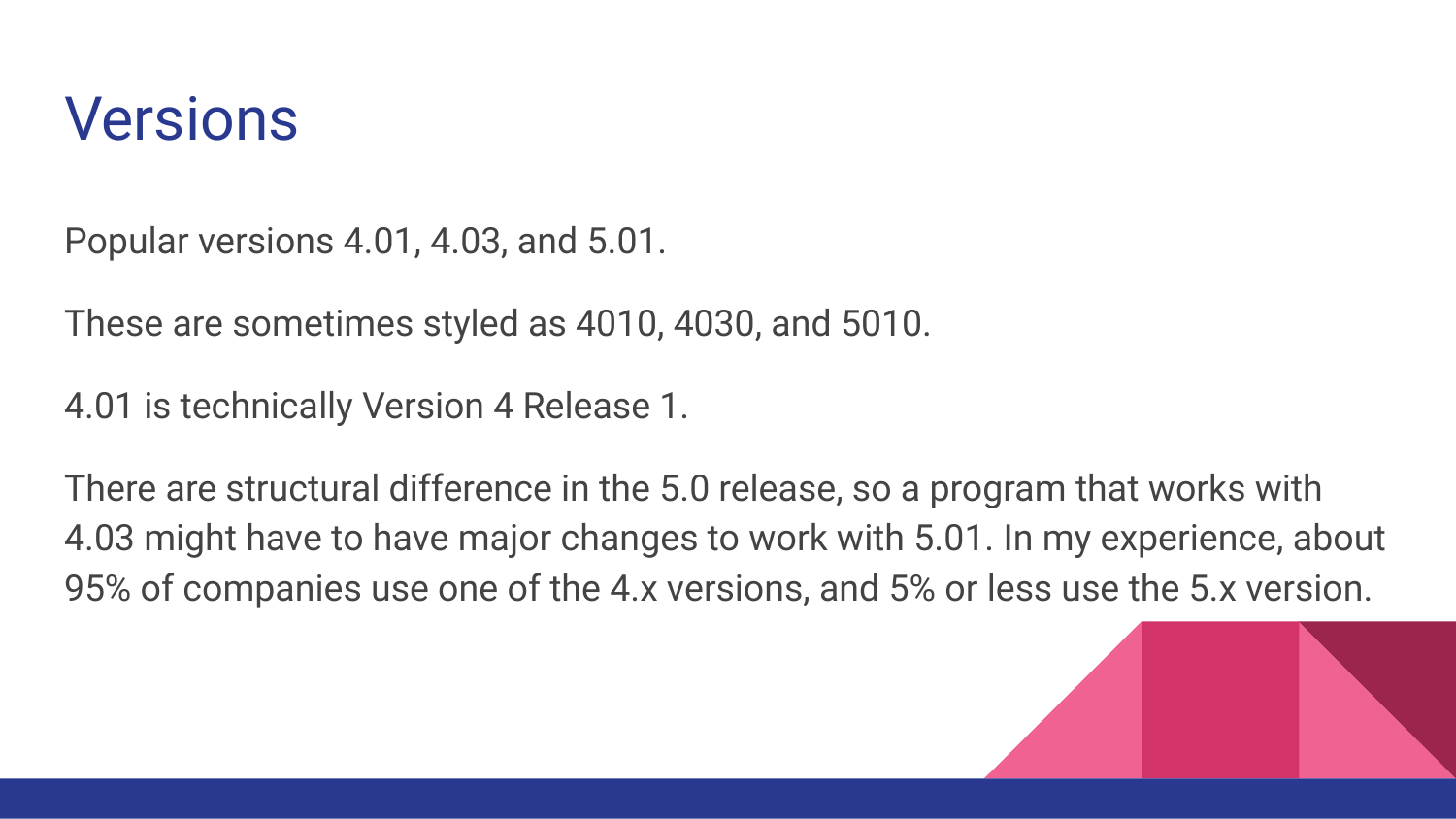

# Versions
Popular versions 4.01, 4.03, and 5.01.
These are sometimes styled as 4010, 4030, and 5010.
4.01 is technically Version 4 Release 1.
There are structural difference in the 5.0 release, so a program that works with 4.03 might have to have major changes to work with 5.01. In my experience, about 95% of companies use one of the 4.x versions, and 5% or less use the 5.x version.